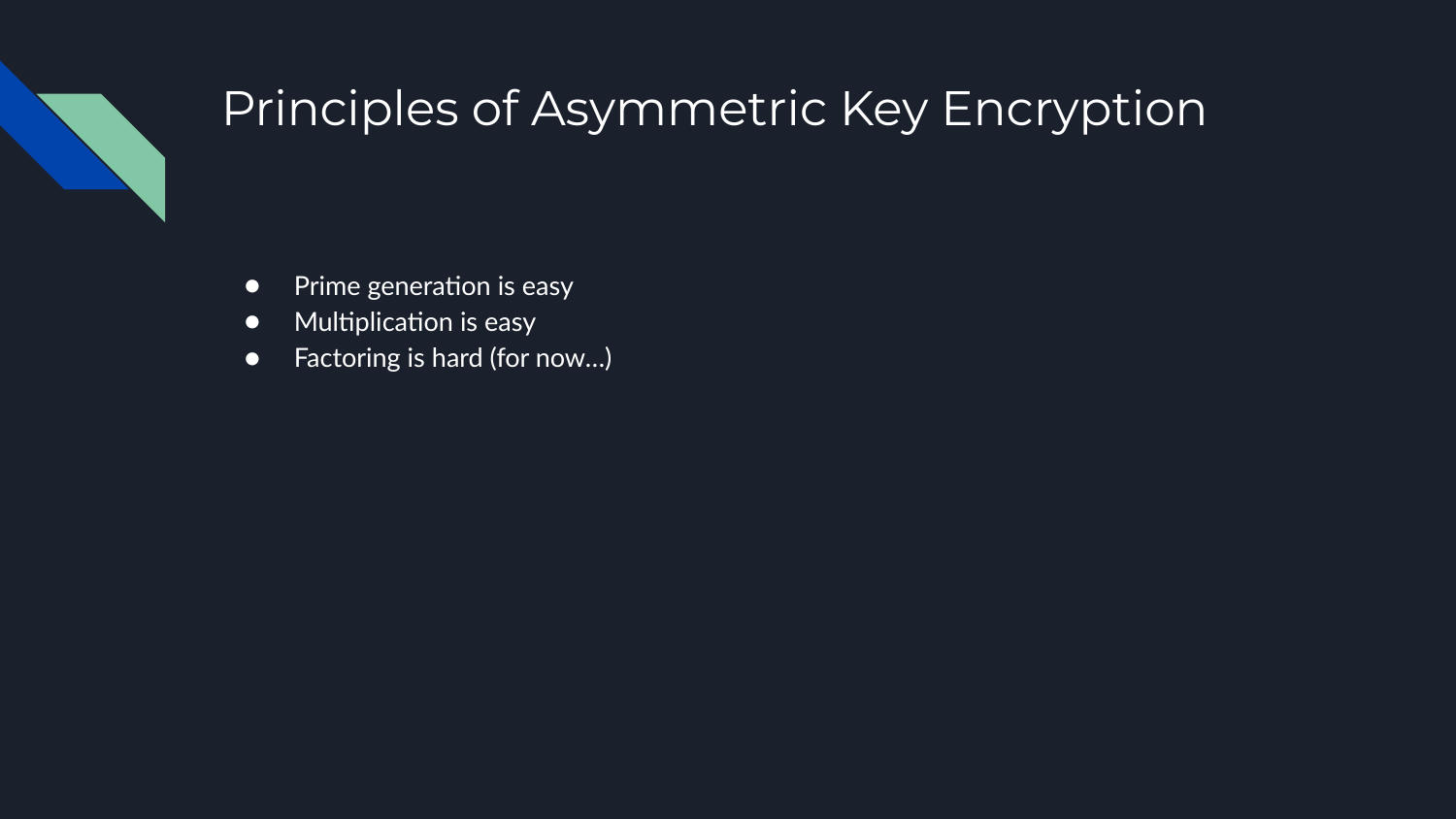

# Principles of Asymmetric Key Encryption
Prime generation is easy
Multiplication is easy
Factoring is hard (for now…)